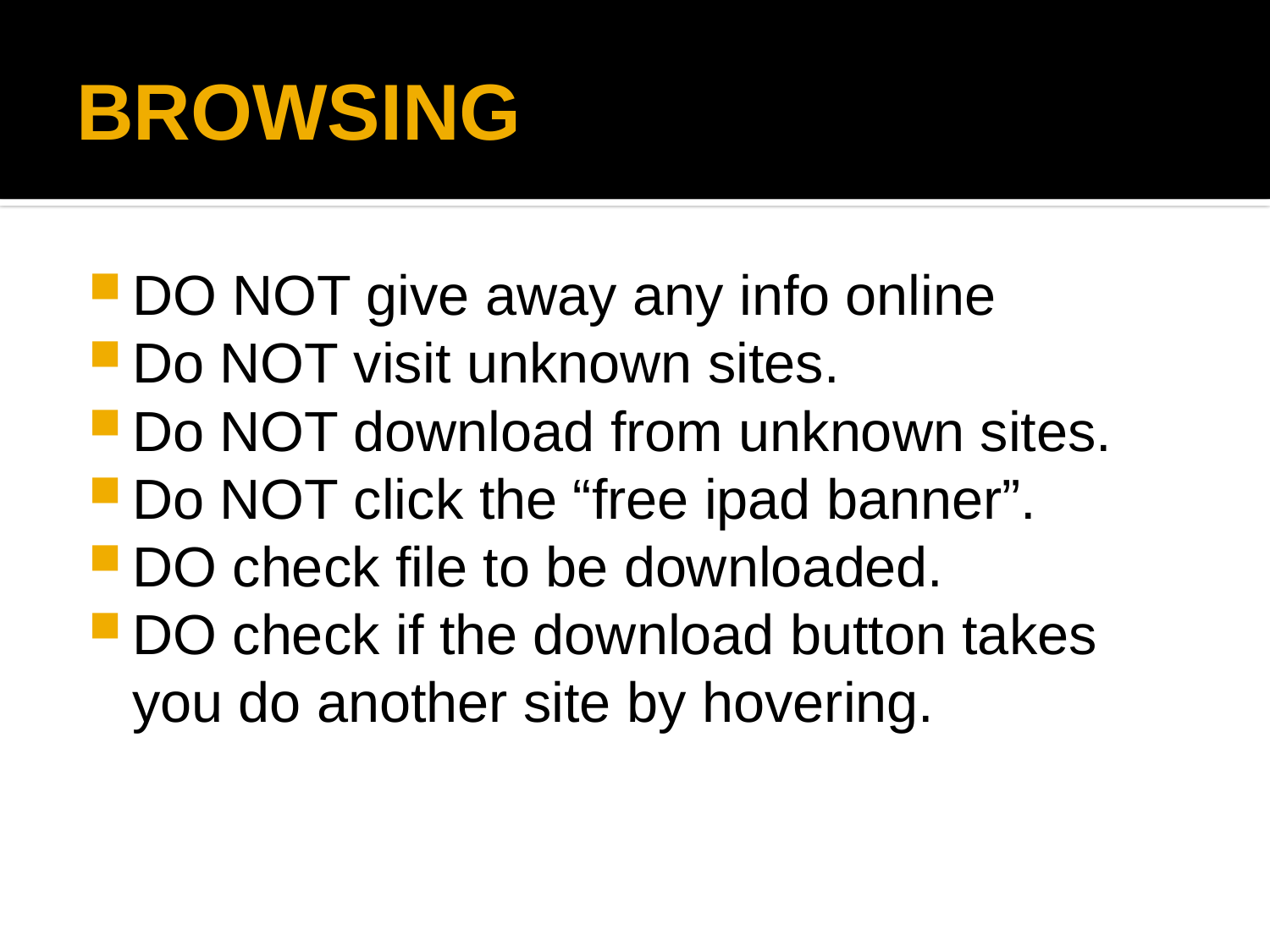

# BROWSING
DO NOT give away any info online
Do NOT visit unknown sites.
Do NOT download from unknown sites.
Do NOT click the “free ipad banner”.
DO check file to be downloaded.
DO check if the download button takes you do another site by hovering.